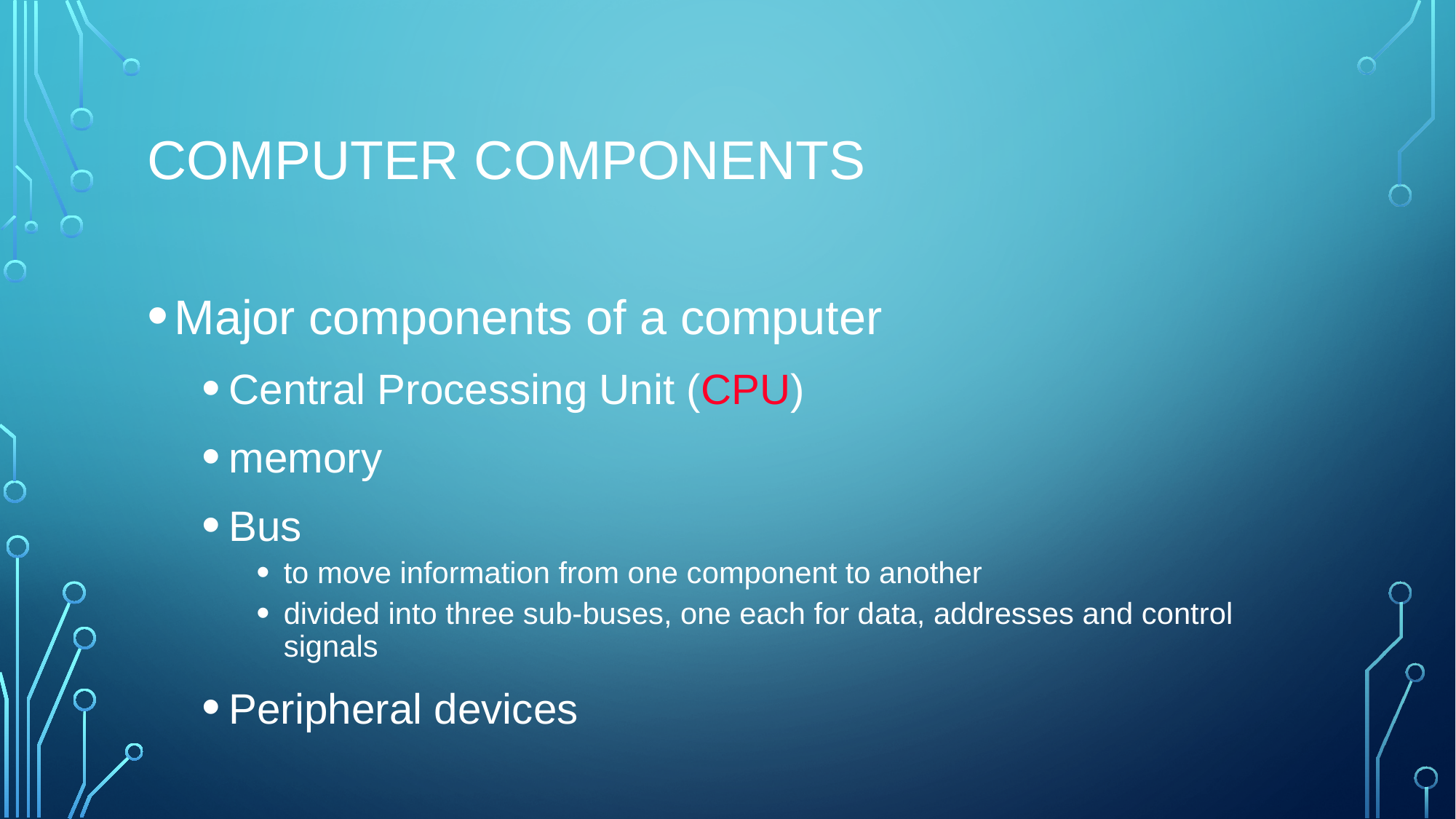

# Computer COMPONENTS
Major components of a computer
Central Processing Unit (CPU)
memory
Bus
to move information from one component to another
divided into three sub-buses, one each for data, addresses and control signals
Peripheral devices